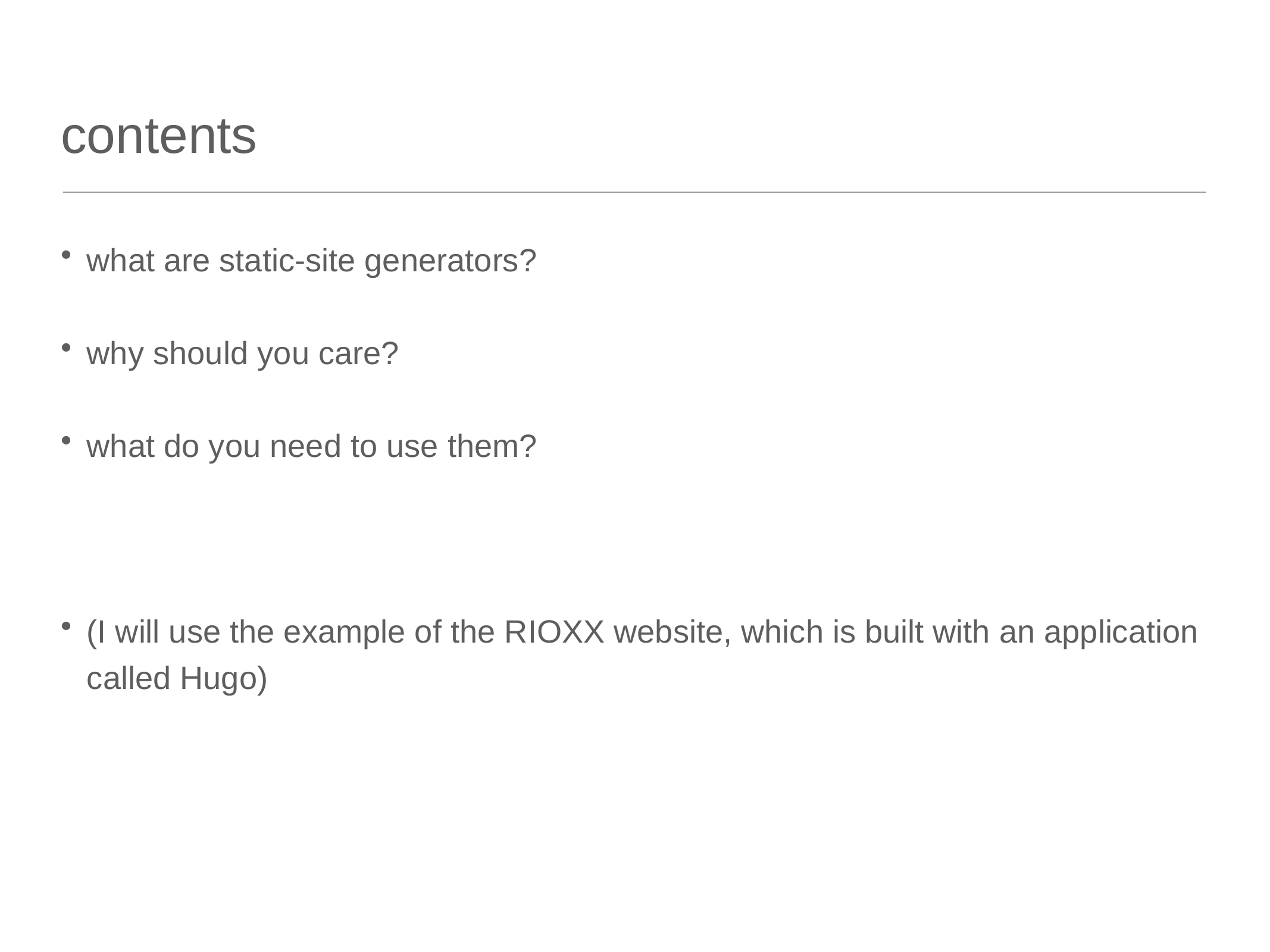

# contents
what are static-site generators?

why should you care?

what do you need to use them?

(I will use the example of the RIOXX website, which is built with an application called Hugo)